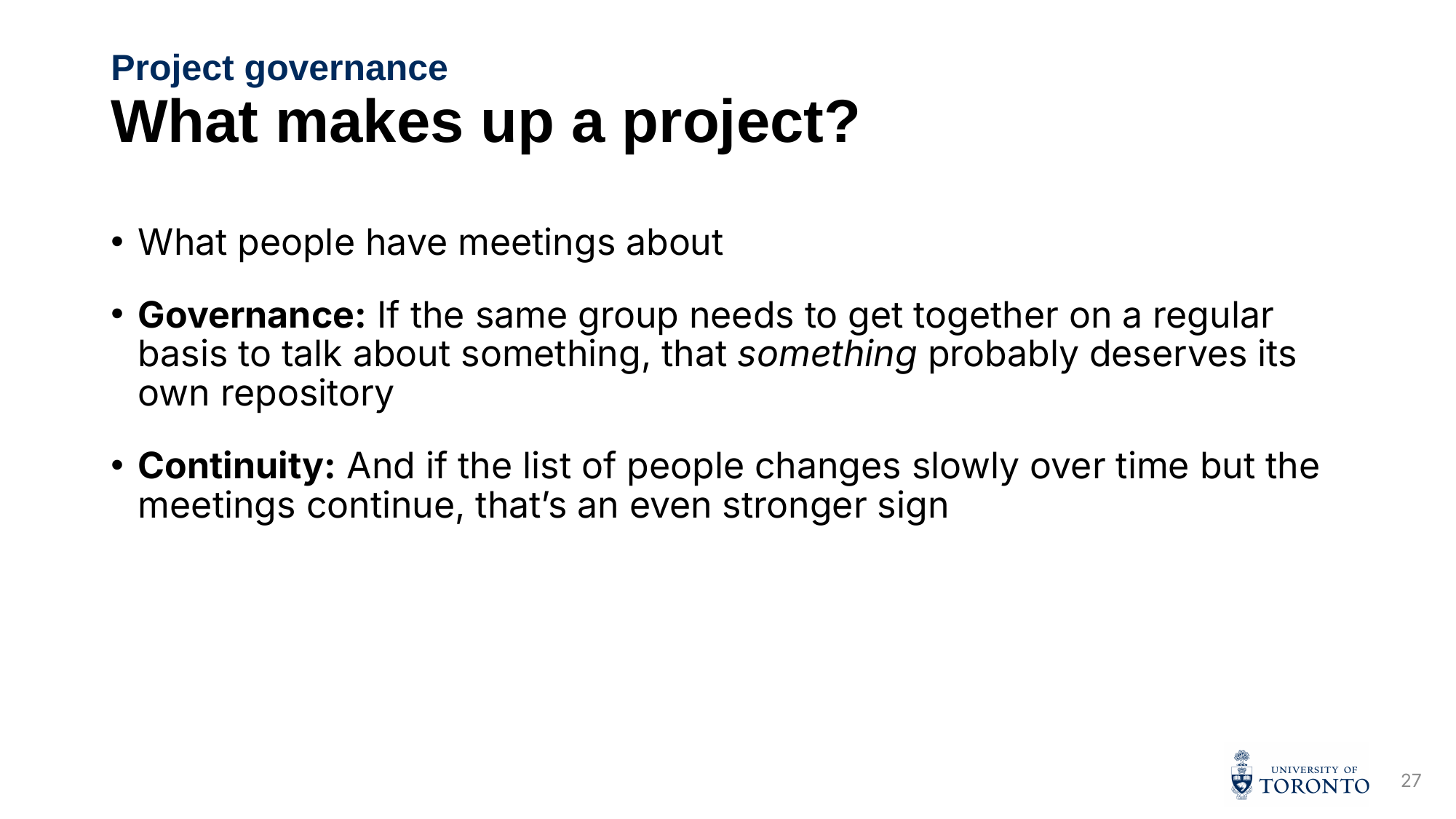

# What makes up a project?
Project governance
What people have meetings about
Governance: If the same group needs to get together on a regular basis to talk about something, that something probably deserves its own repository
Continuity: And if the list of people changes slowly over time but the meetings continue, that’s an even stronger sign
27